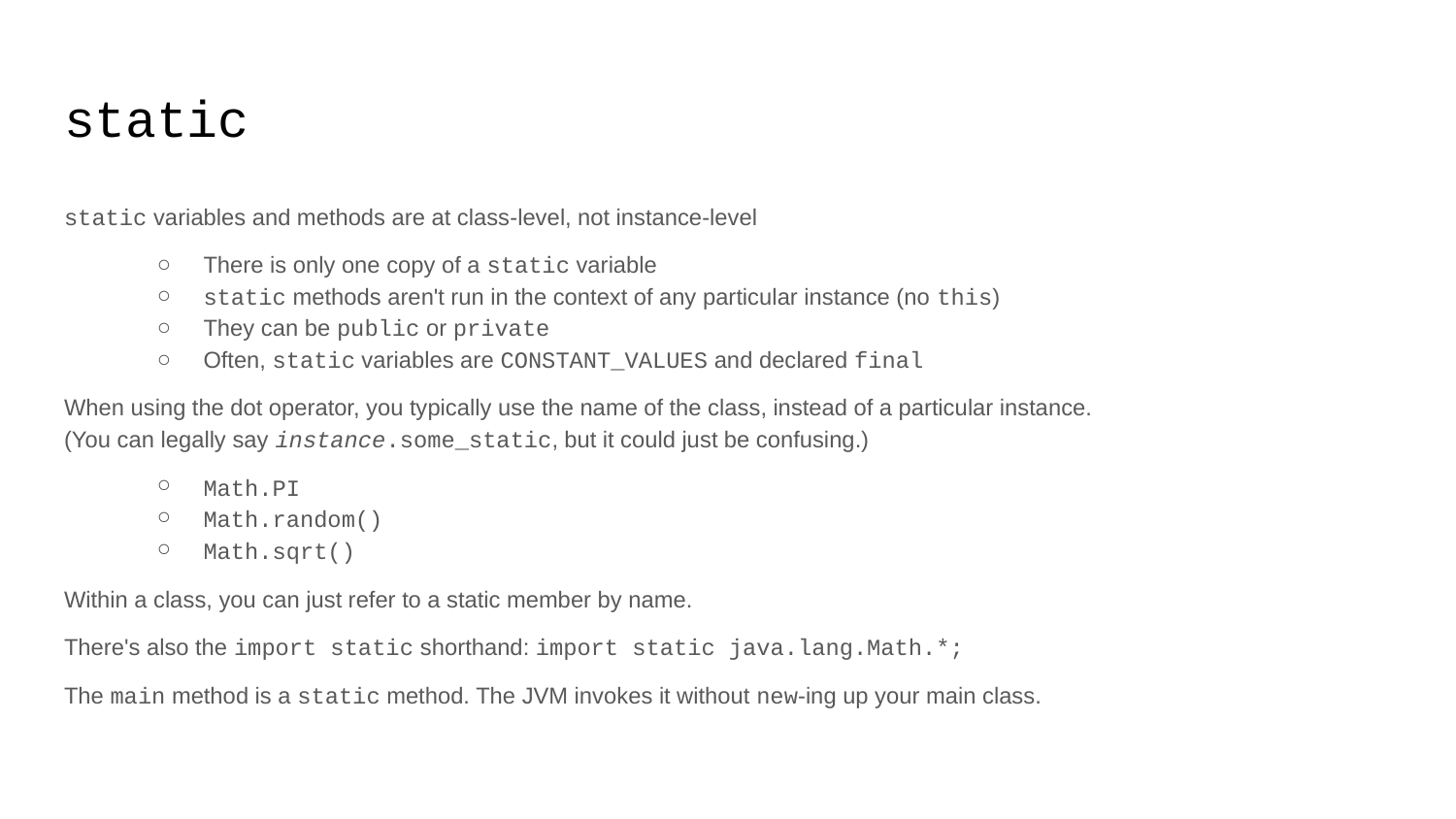

# static
static variables and methods are at class-level, not instance-level
There is only one copy of a static variable
static methods aren't run in the context of any particular instance (no this)
They can be public or private
Often, static variables are CONSTANT_VALUES and declared final
When using the dot operator, you typically use the name of the class, instead of a particular instance.
(You can legally say instance.some_static, but it could just be confusing.)
Math.PI
Math.random()
Math.sqrt()
Within a class, you can just refer to a static member by name.
There's also the import static shorthand: import static java.lang.Math.*;
The main method is a static method. The JVM invokes it without new-ing up your main class.